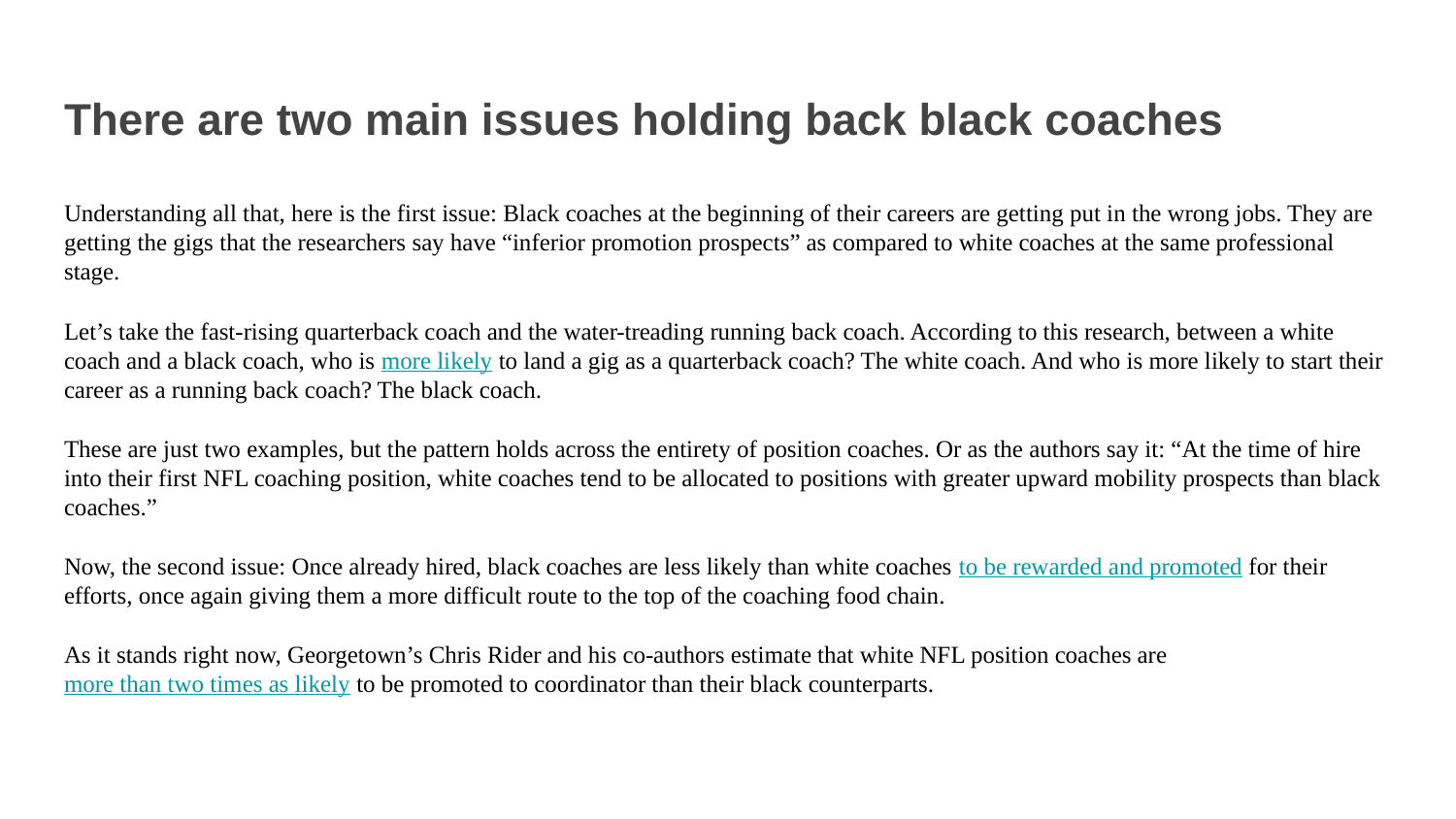

# ﻿There are two main issues holding back black coaches

Understanding all that, here is the first issue: Black coaches at the beginning of their careers are getting put in the wrong jobs. They are getting the gigs that the researchers say have “inferior promotion prospects” as compared to white coaches at the same professional stage.
Let’s take the fast-rising quarterback coach and the water-treading running back coach. According to this research, between a white coach and a black coach, who is more likely to land a gig as a quarterback coach? The white coach. And who is more likely to start their career as a running back coach? The black coach.
These are just two examples, but the pattern holds across the entirety of position coaches. Or as the authors say it: “At the time of hire into their first NFL coaching position, white coaches tend to be allocated to positions with greater upward mobility prospects than black coaches.”
Now, the second issue: Once already hired, black coaches are less likely than white coaches to be rewarded and promoted for their efforts, once again giving them a more difficult route to the top of the coaching food chain.
As it stands right now, Georgetown’s Chris Rider and his co-authors estimate that white NFL position coaches are more than two times as likely to be promoted to coordinator than their black counterparts.